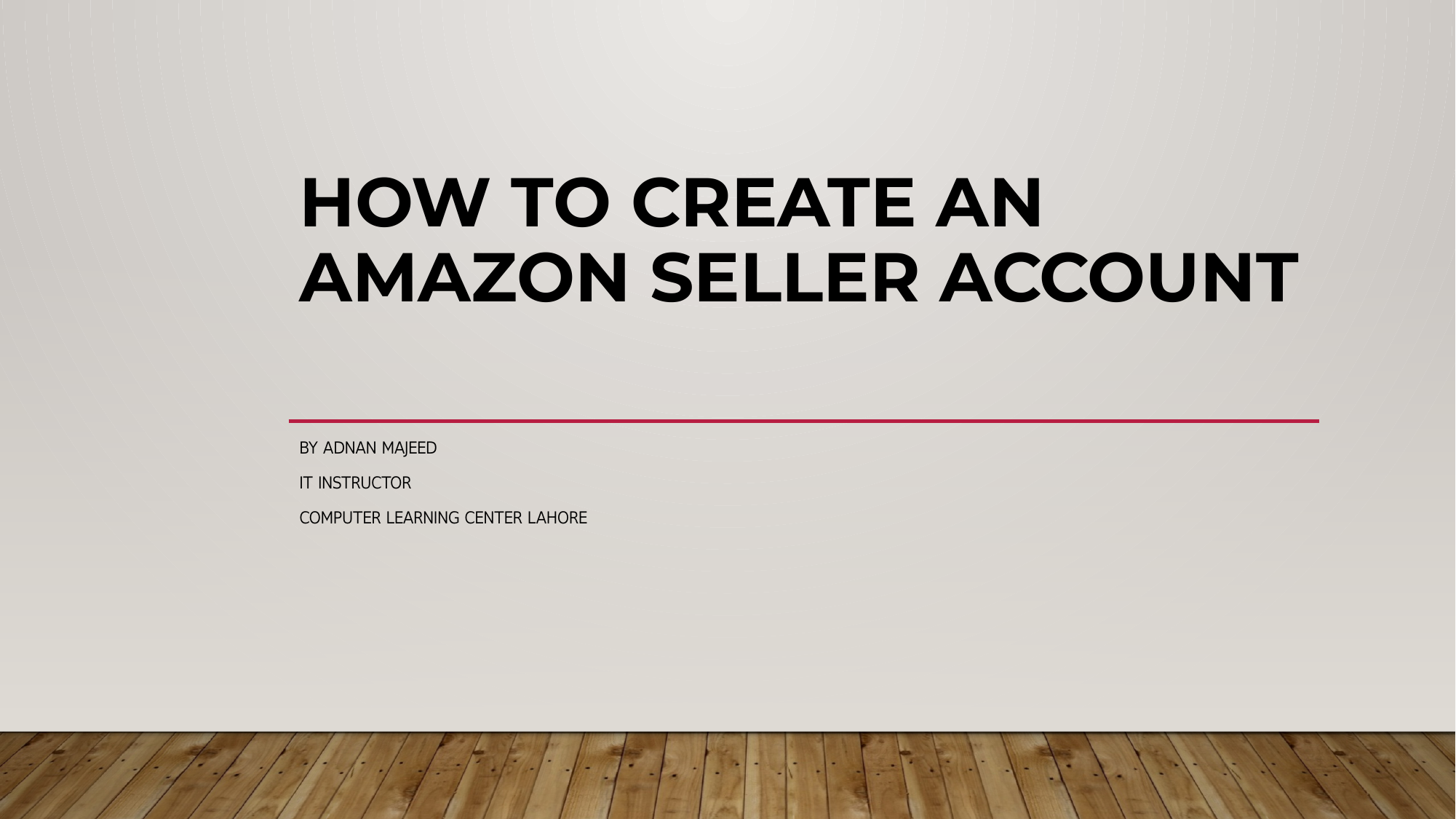

# How to Create an Amazon Seller Account
BY ADNAN MAJEED
IT INSTRUCTOR
COMPUTER LEARNING CENTER LAHORE